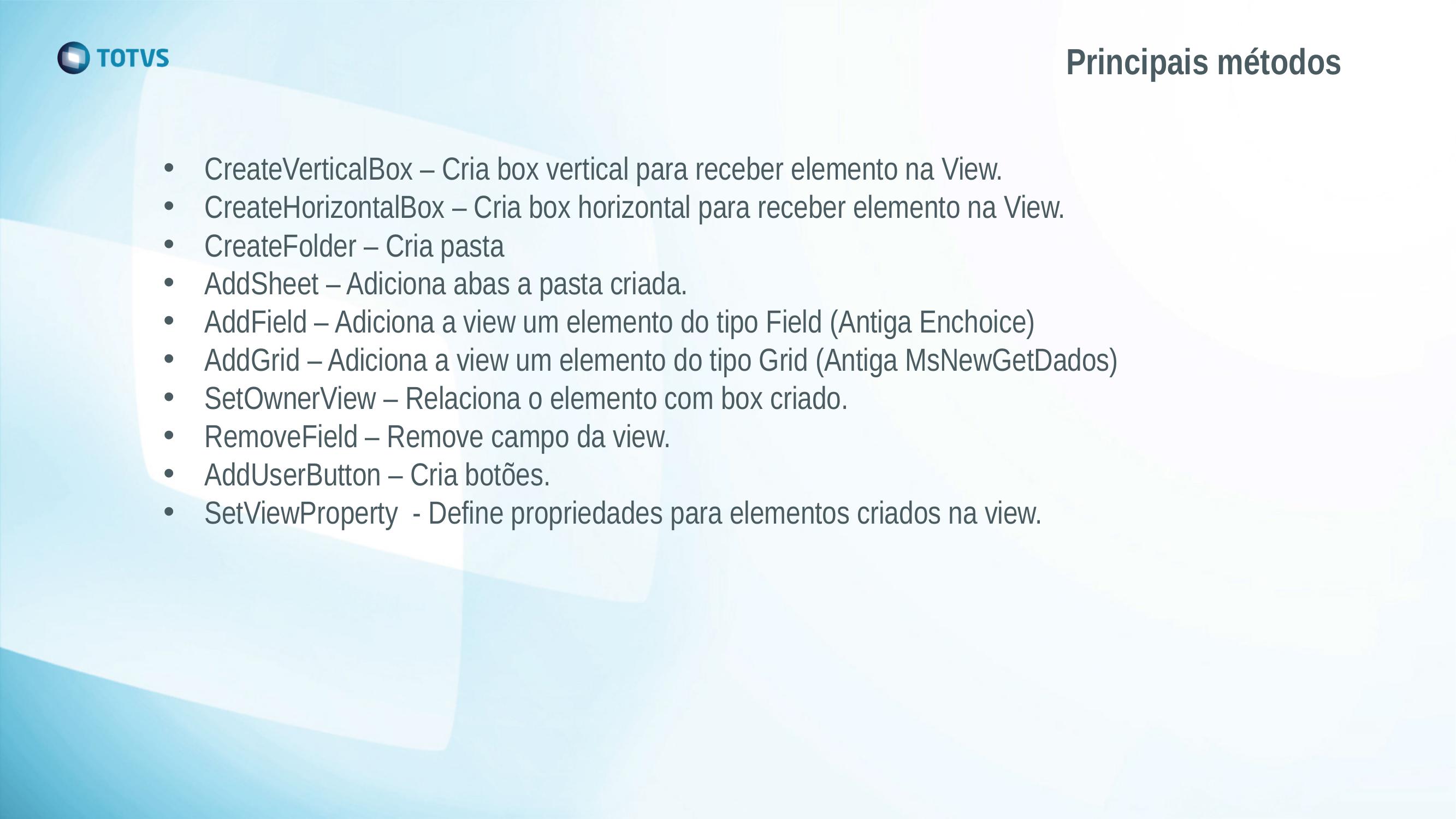

# Principais métodos
CreateVerticalBox – Cria box vertical para receber elemento na View.
CreateHorizontalBox – Cria box horizontal para receber elemento na View.
CreateFolder – Cria pasta
AddSheet – Adiciona abas a pasta criada.
AddField – Adiciona a view um elemento do tipo Field (Antiga Enchoice)
AddGrid – Adiciona a view um elemento do tipo Grid (Antiga MsNewGetDados)
SetOwnerView – Relaciona o elemento com box criado.
RemoveField – Remove campo da view.
AddUserButton – Cria botões.
SetViewProperty  - Define propriedades para elementos criados na view.